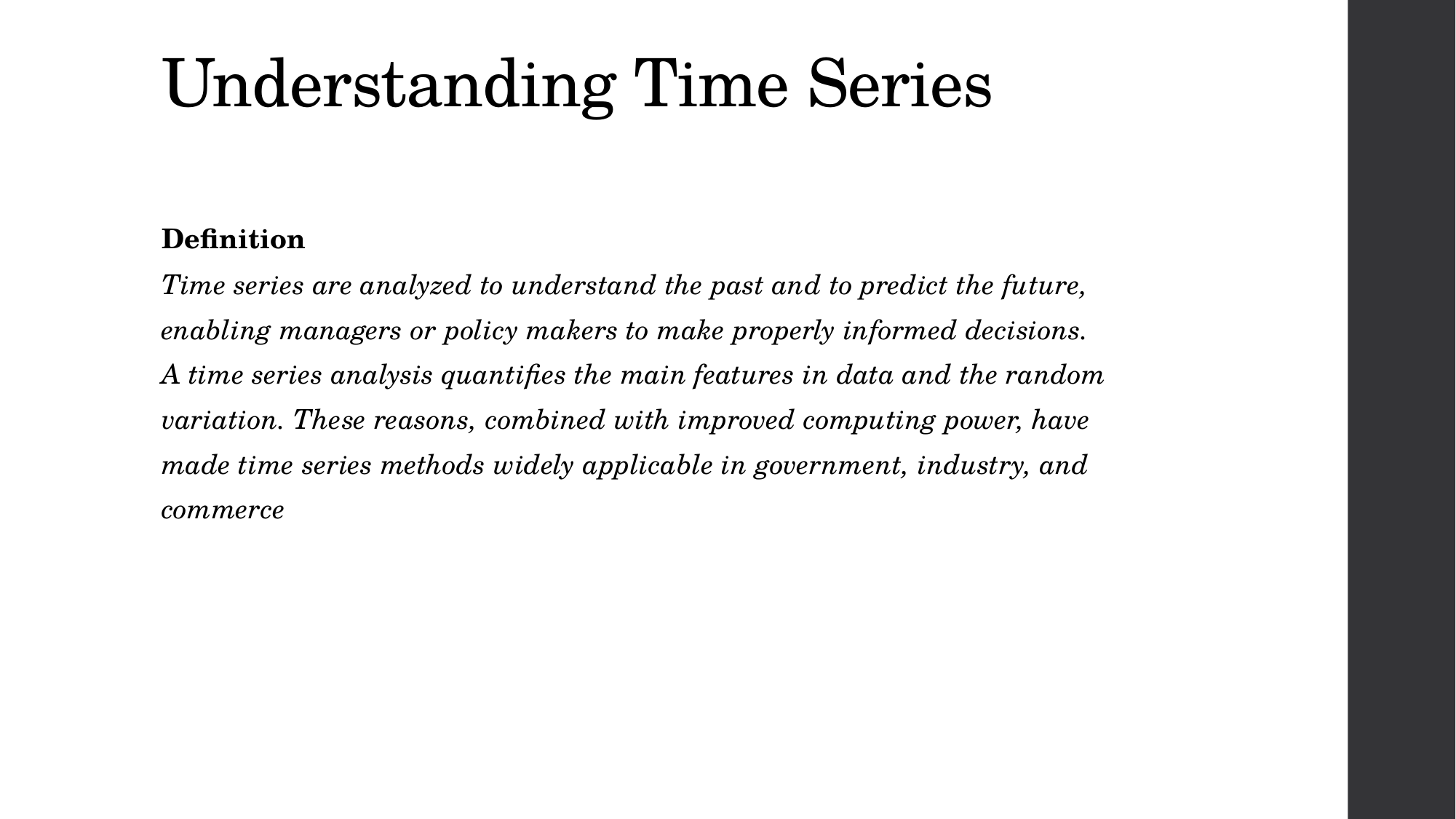

# Understanding Time Series
Definition
Time series are analyzed to understand the past and to predict the future,
enabling managers or policy makers to make properly informed decisions.
A time series analysis quantifies the main features in data and the random
variation. These reasons, combined with improved computing power, have
made time series methods widely applicable in government, industry, and
commerce